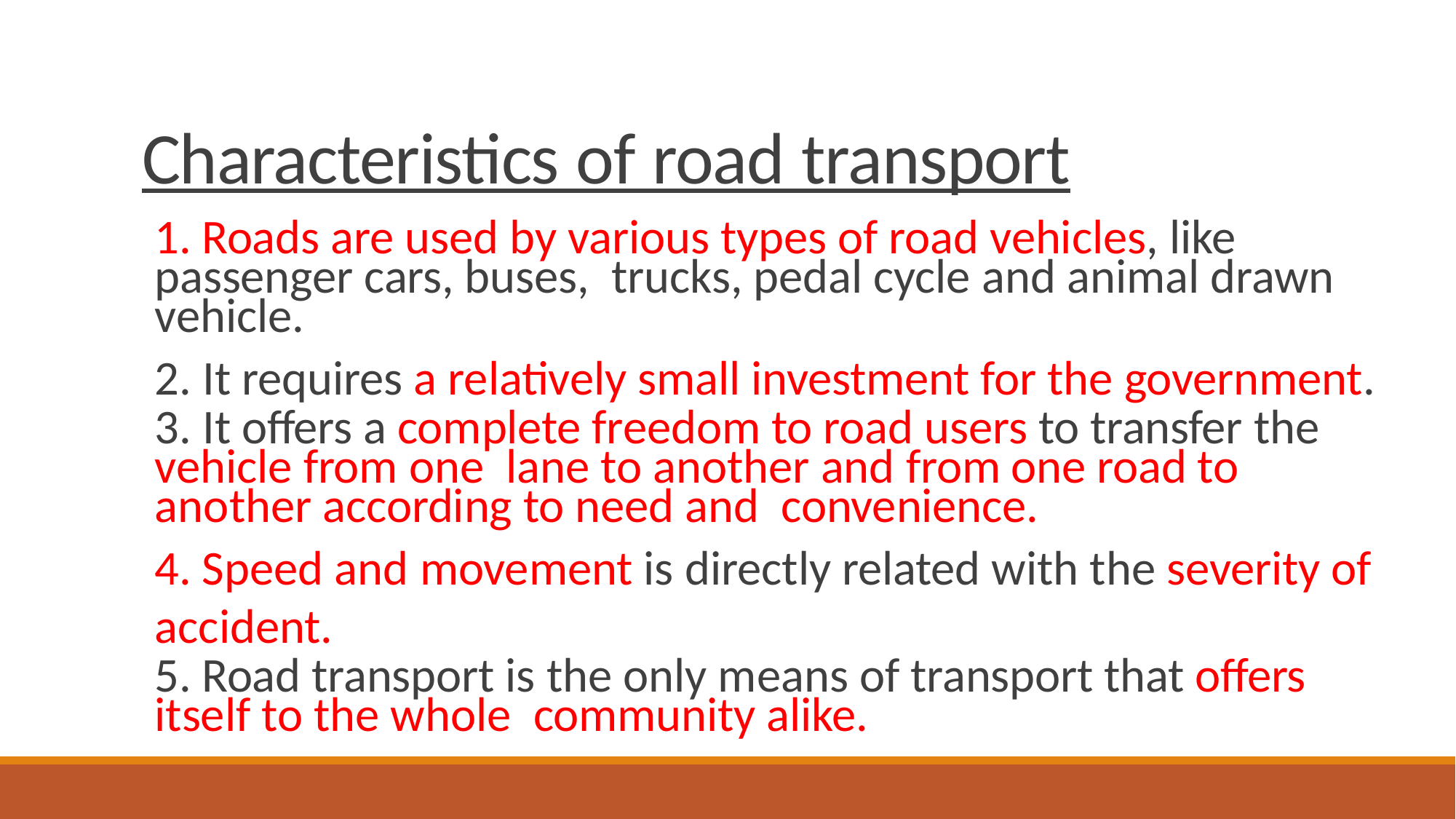

# Characteristics of road transport
1. Roads are used by various types of road vehicles, like passenger cars, buses,  trucks, pedal cycle and animal drawn vehicle.
2. It requires a relatively small investment for the government.
3. It offers a complete freedom to road users to transfer the vehicle from one  lane to another and from one road to another according to need and  convenience.
4. Speed and movement is directly related with the severity of accident.
5. Road transport is the only means of transport that offers itself to the whole  community alike.